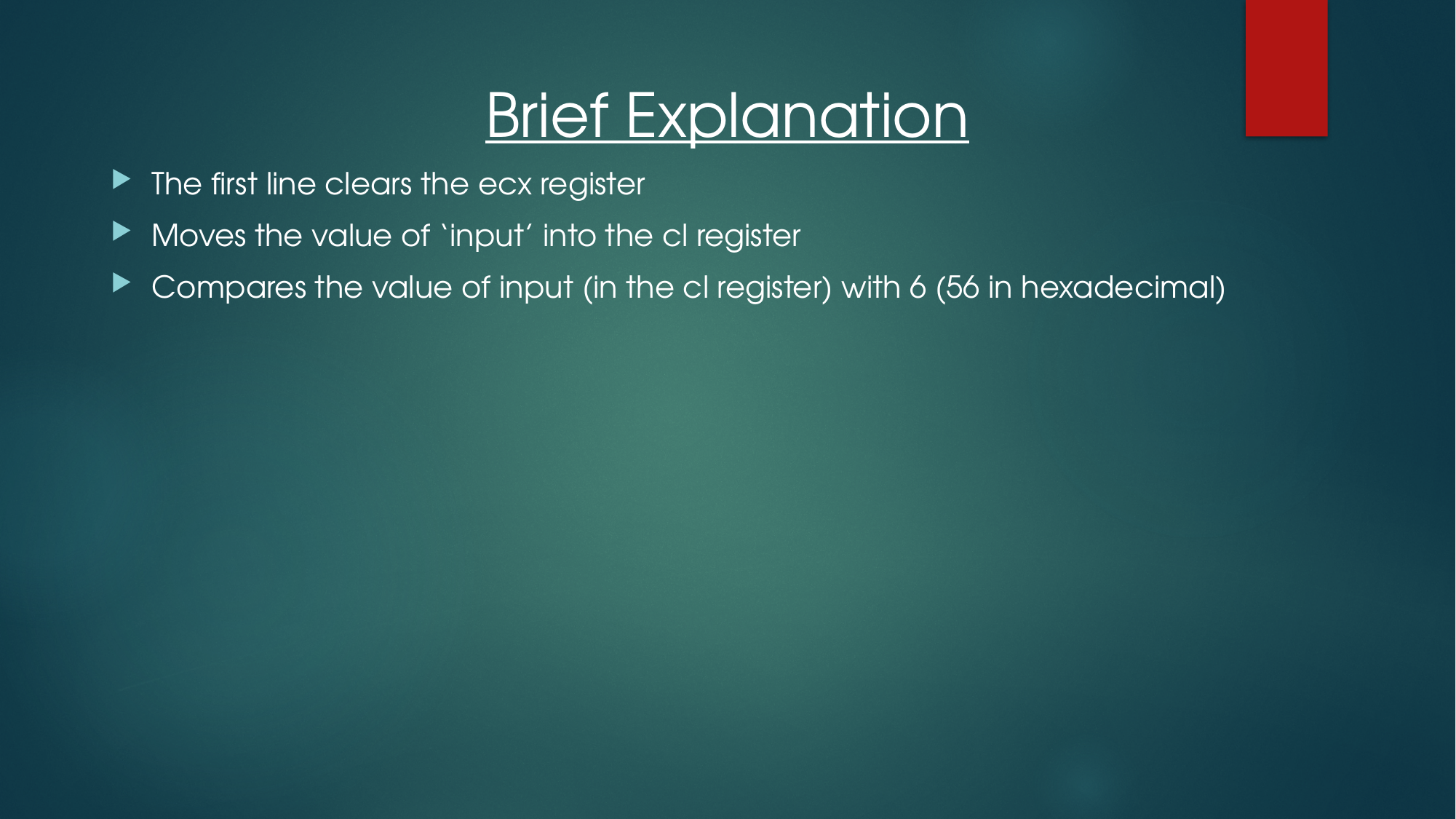

Brief Explanation
The first line clears the ecx register
Moves the value of ‘input’ into the cl register
Compares the value of input (in the cl register) with 6 (56 in hexadecimal)